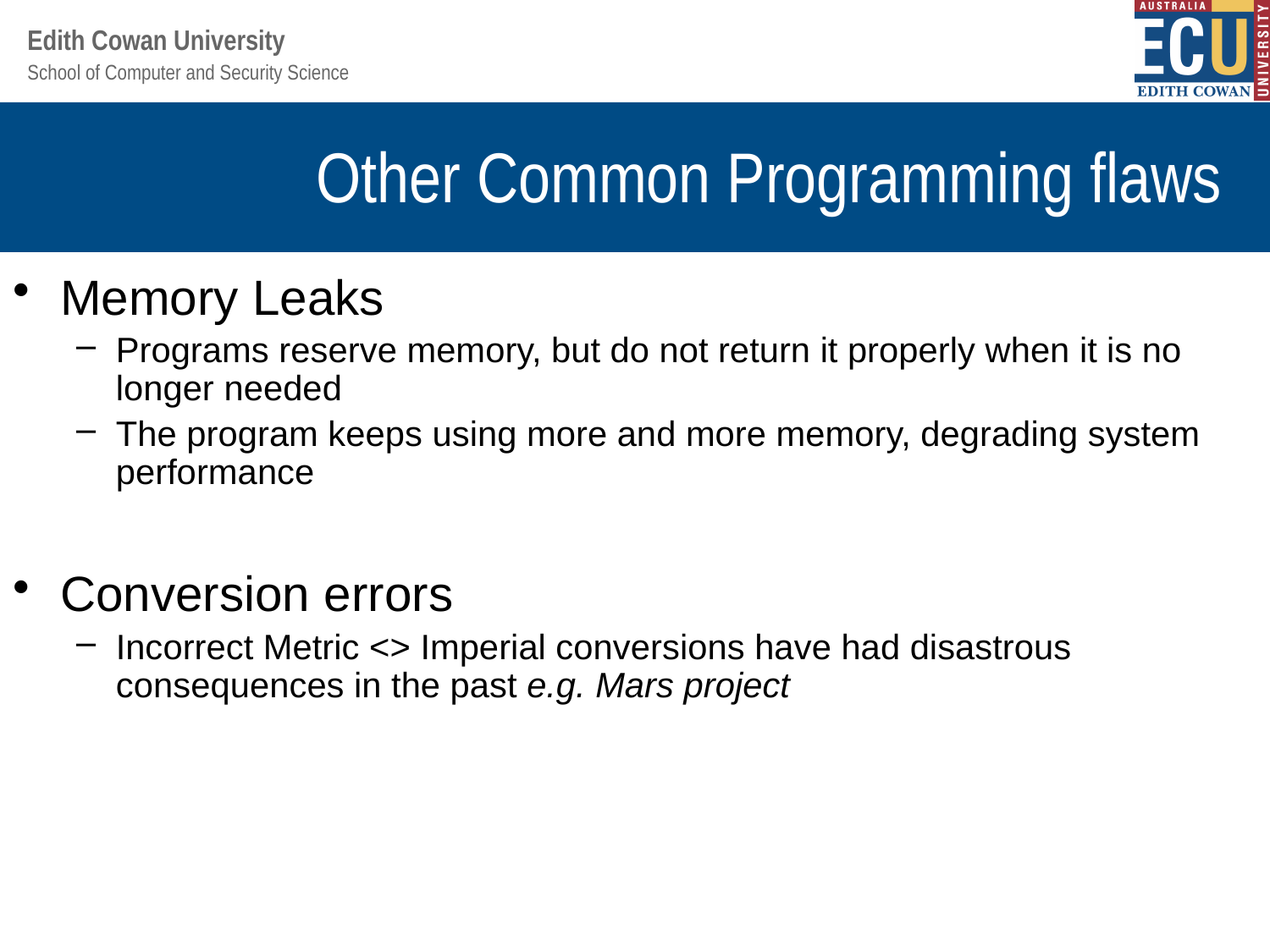

# Other Common Programming flaws
Memory Leaks
Programs reserve memory, but do not return it properly when it is no longer needed
The program keeps using more and more memory, degrading system performance

Conversion errors
Incorrect Metric <> Imperial conversions have had disastrous consequences in the past e.g. Mars project